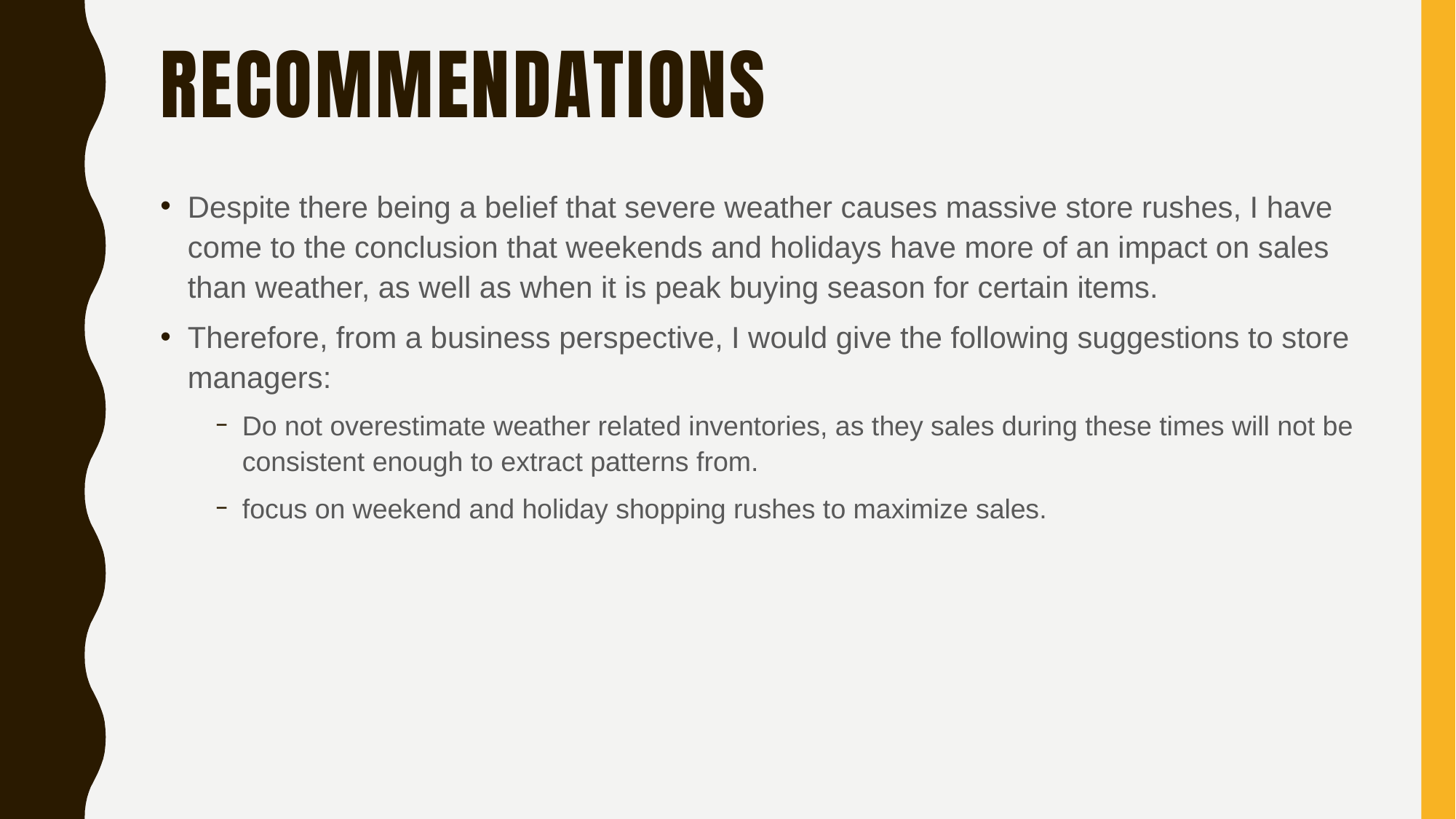

# Recommendations
Despite there being a belief that severe weather causes massive store rushes, I have come to the conclusion that weekends and holidays have more of an impact on sales than weather, as well as when it is peak buying season for certain items.
Therefore, from a business perspective, I would give the following suggestions to store managers:
Do not overestimate weather related inventories, as they sales during these times will not be consistent enough to extract patterns from.
focus on weekend and holiday shopping rushes to maximize sales.